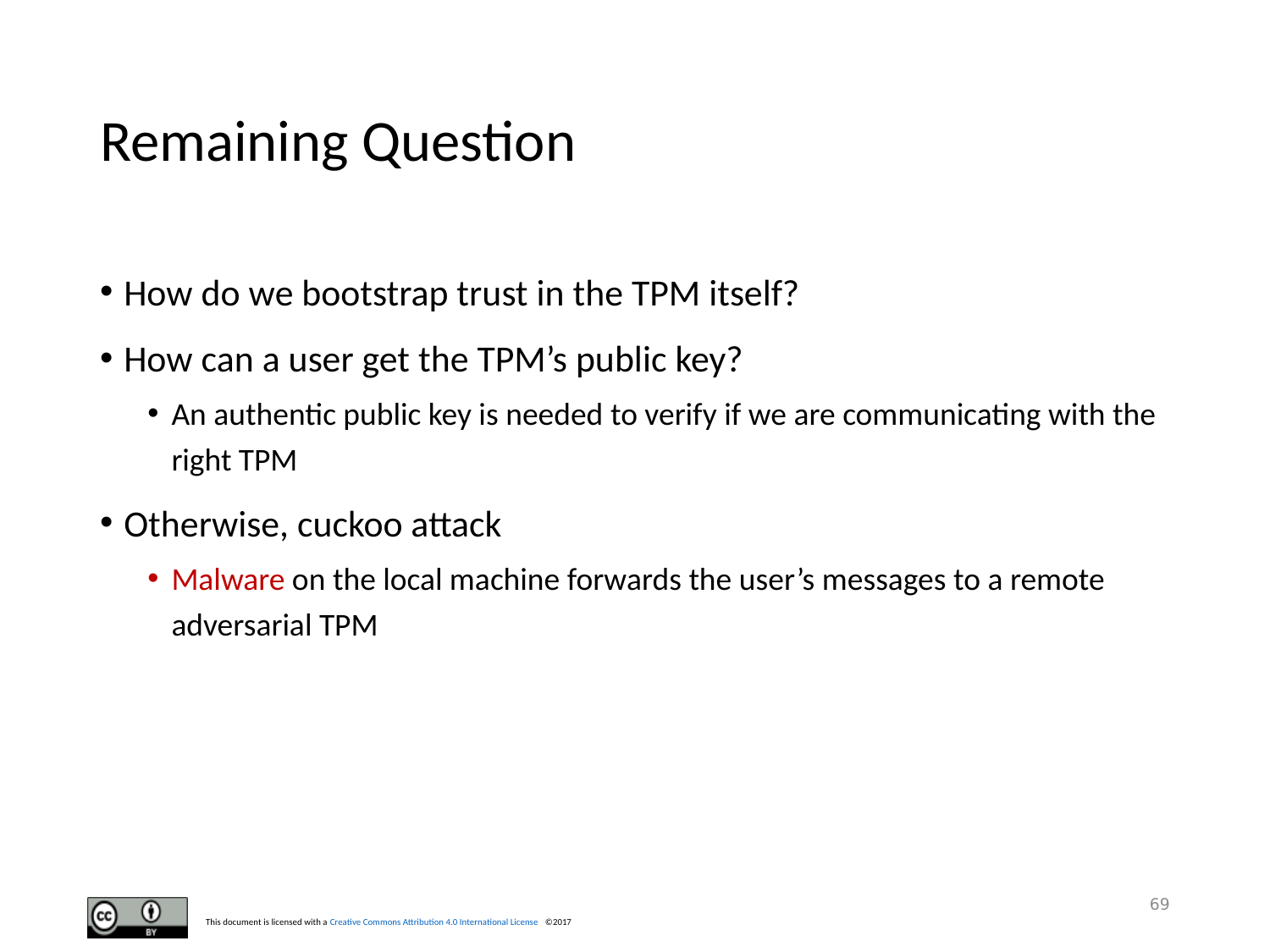

# Remaining Question
How do we bootstrap trust in the TPM itself?
How can a user get the TPM’s public key?
An authentic public key is needed to verify if we are communicating with the right TPM
Otherwise, cuckoo attack
Malware on the local machine forwards the user’s messages to a remote adversarial TPM
69